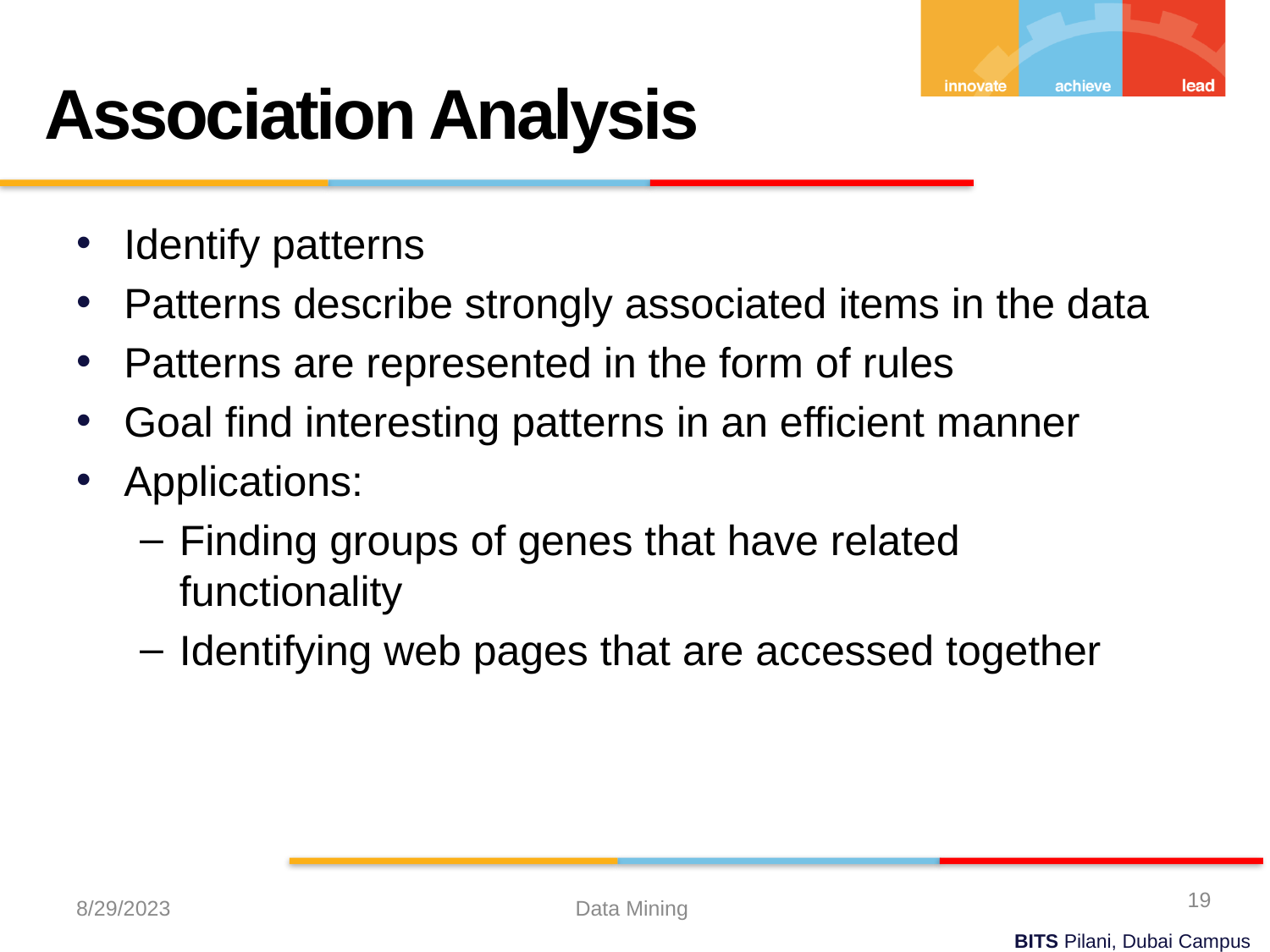

Association Analysis
Identify patterns
Patterns describe strongly associated items in the data
Patterns are represented in the form of rules
Goal find interesting patterns in an efficient manner
Applications:
Finding groups of genes that have related functionality
Identifying web pages that are accessed together

19
8/29/2023
Data Mining